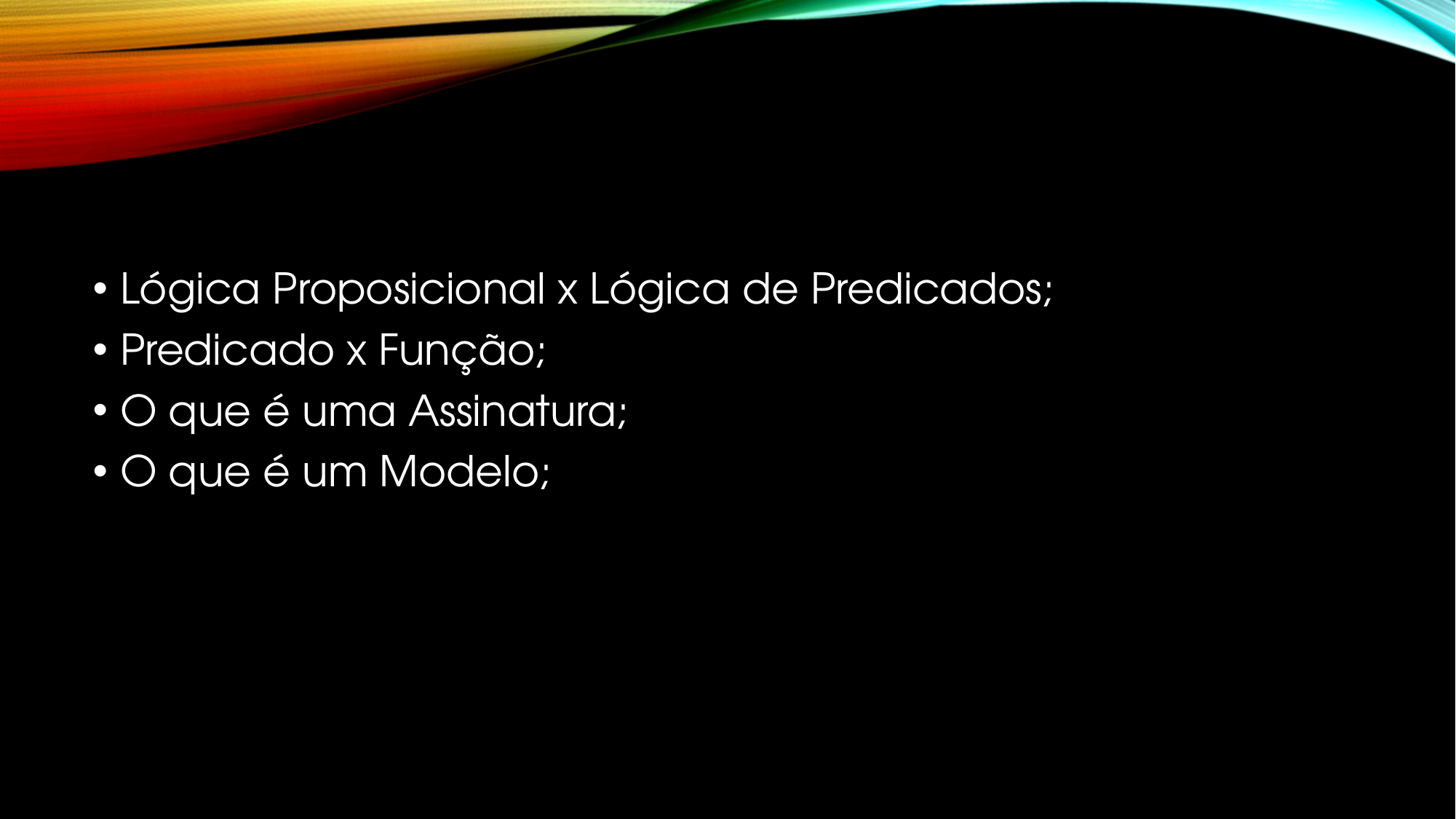

Lógica Proposicional x Lógica de Predicados;
Predicado x Função;
O que é uma Assinatura;
O que é um Modelo;